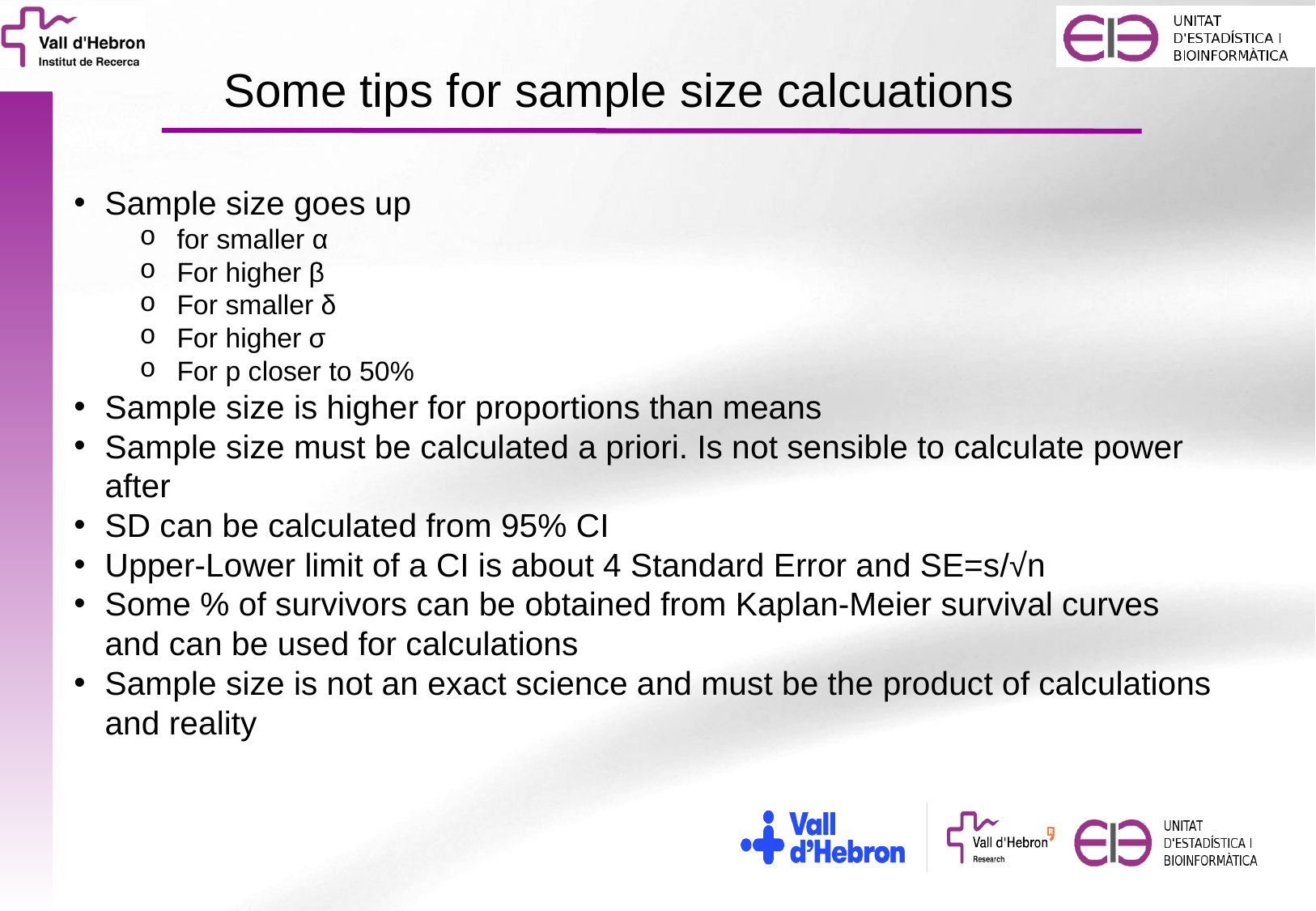

Some tips for sample size calcuations
Sample size goes up
for smaller α
For higher β
For smaller δ
For higher σ
For p closer to 50%
Sample size is higher for proportions than means
Sample size must be calculated a priori. Is not sensible to calculate power after
SD can be calculated from 95% CI
Upper-Lower limit of a CI is about 4 Standard Error and SE=s/√n
Some % of survivors can be obtained from Kaplan-Meier survival curves and can be used for calculations
Sample size is not an exact science and must be the product of calculations and reality